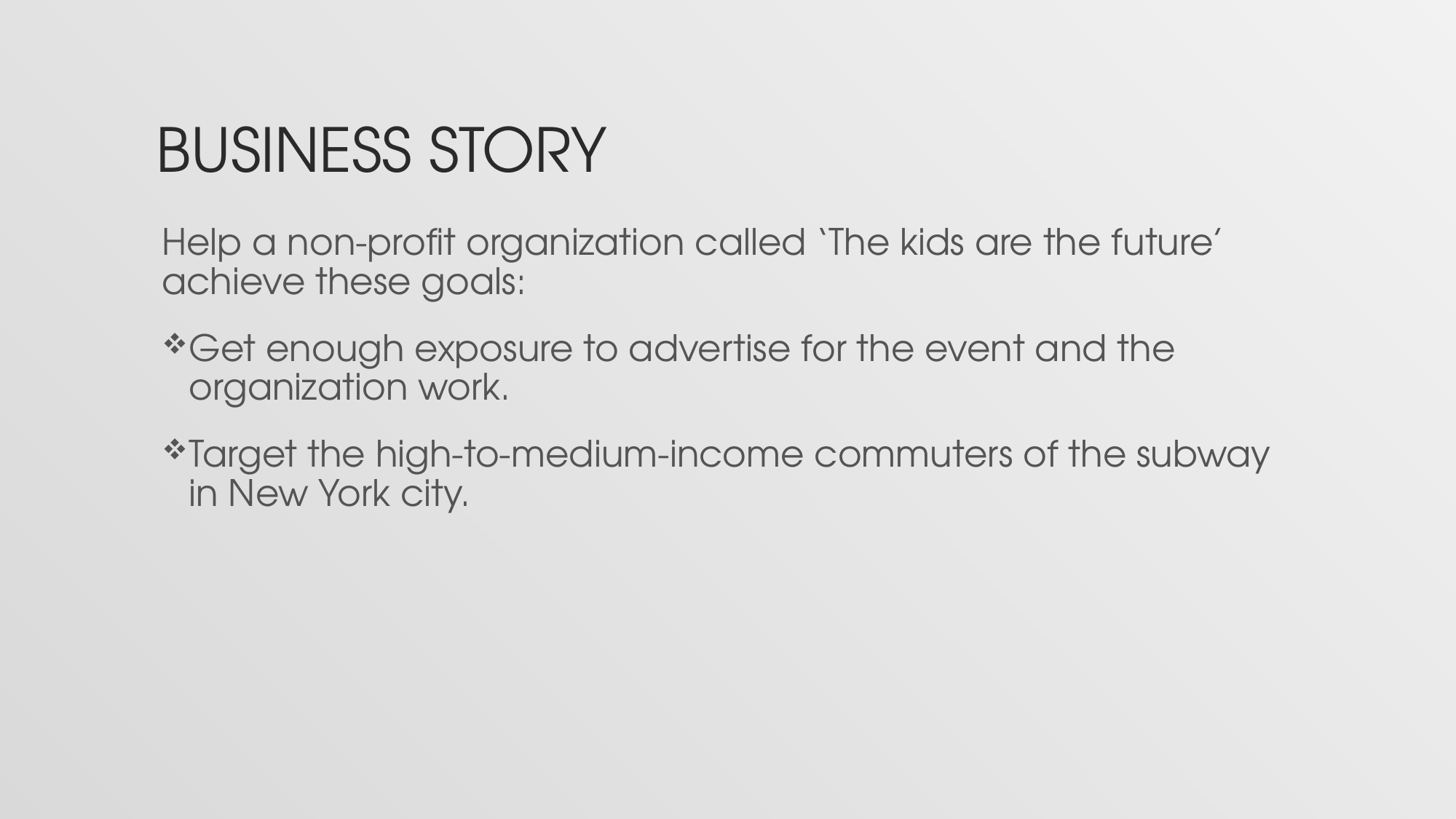

# Business story
Help a non-profit organization called ‘The kids are the future’ achieve these goals:
Get enough exposure to advertise for the event and the organization work.
Target the high-to-medium-income commuters of the subway in New York city.